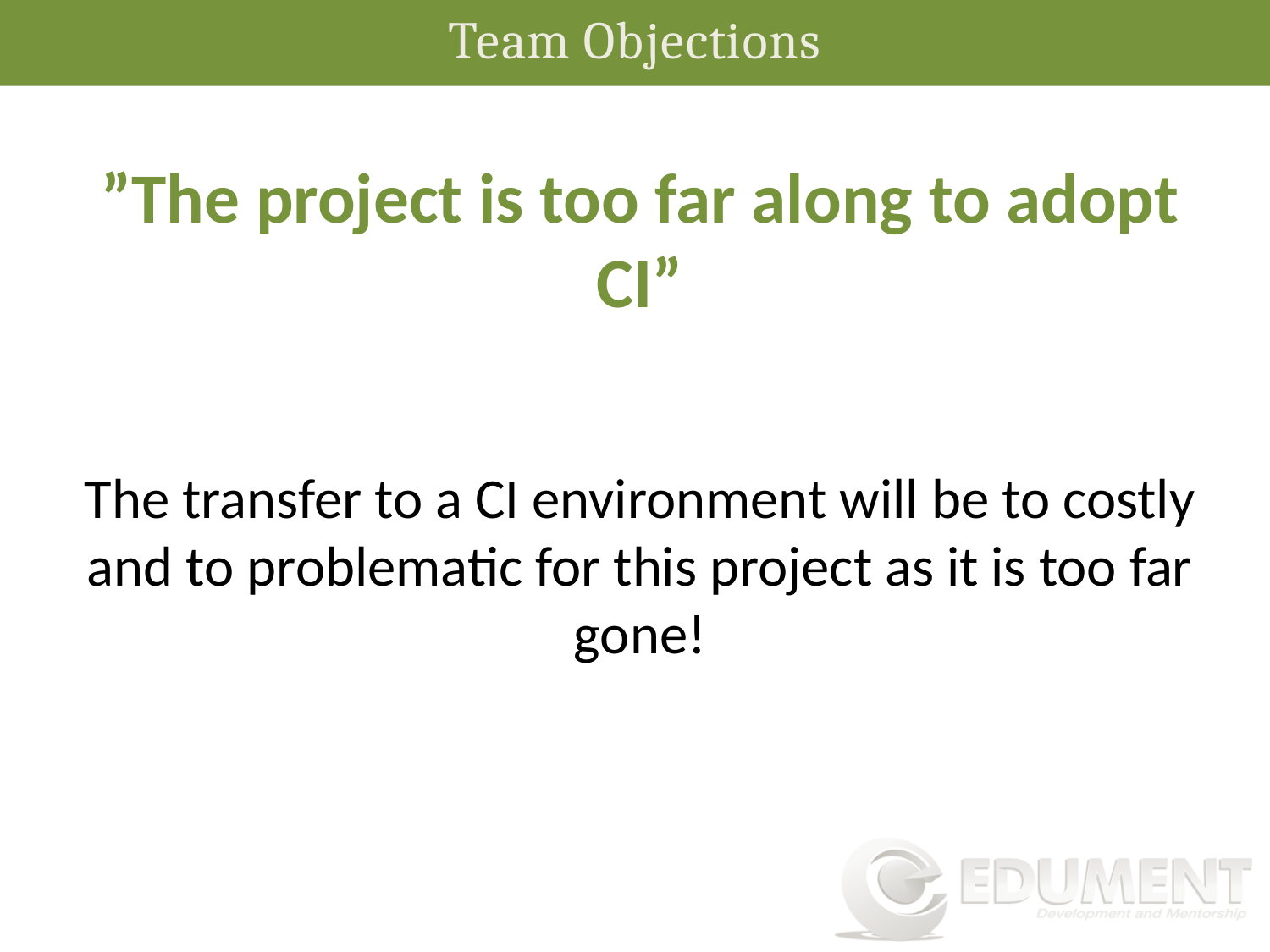

Team Objections
”The project is too far along to adopt CI”

The transfer to a CI environment will be to costly and to problematic for this project as it is too far gone!